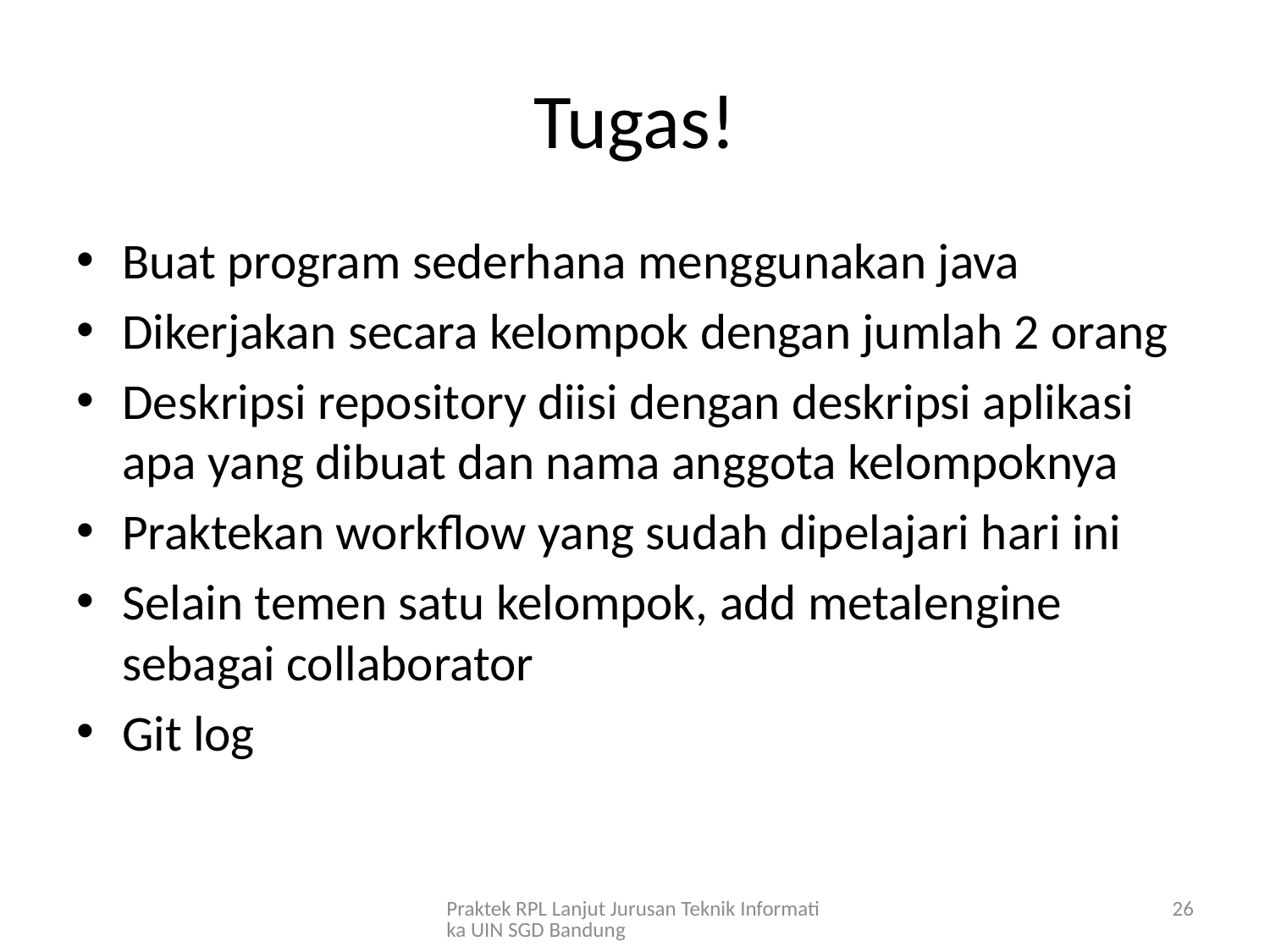

# Tugas!
Buat program sederhana menggunakan java
Dikerjakan secara kelompok dengan jumlah 2 orang
Deskripsi repository diisi dengan deskripsi aplikasi apa yang dibuat dan nama anggota kelompoknya
Praktekan workflow yang sudah dipelajari hari ini
Selain temen satu kelompok, add metalengine sebagai collaborator
Git log

Praktek RPL Lanjut Jurusan Teknik Informatika UIN SGD Bandung
26